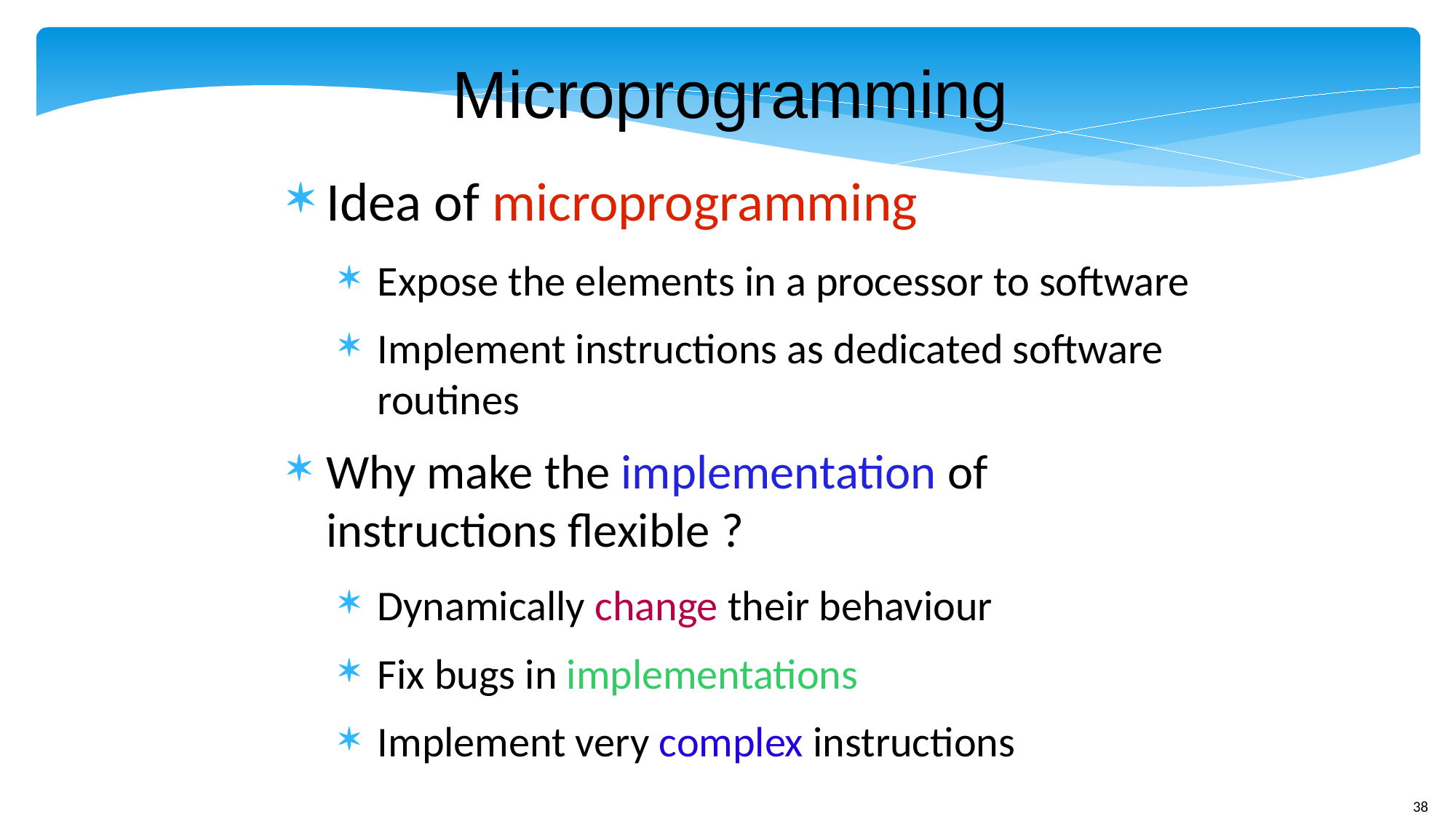

Microprogramming
Idea of microprogramming
Expose the elements in a processor to software
Implement instructions as dedicated software routines
Why make the implementation of instructions flexible ?
Dynamically change their behaviour
Fix bugs in implementations
Implement very complex instructions